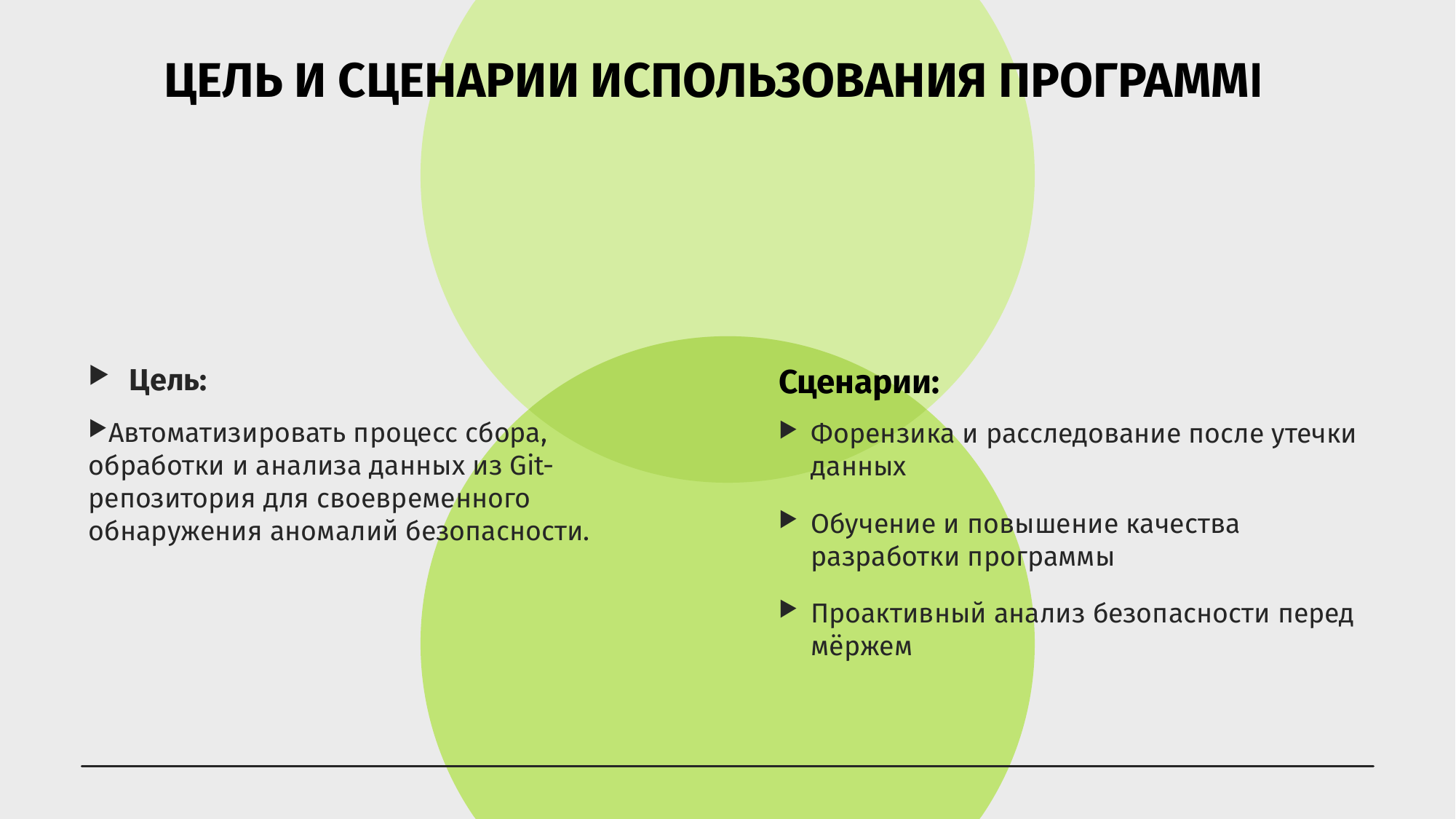

Цель и сценарии использования программы

Цель:

Сценарии:
Автоматизировать процесс сбора, обработки и анализа данных из Git-репозитория для своевременного обнаружения аномалий безопасности.
Форензика и расследование после утечки данных
Обучение и повышение качества разработки программы
Проактивный анализ безопасности перед мёржем